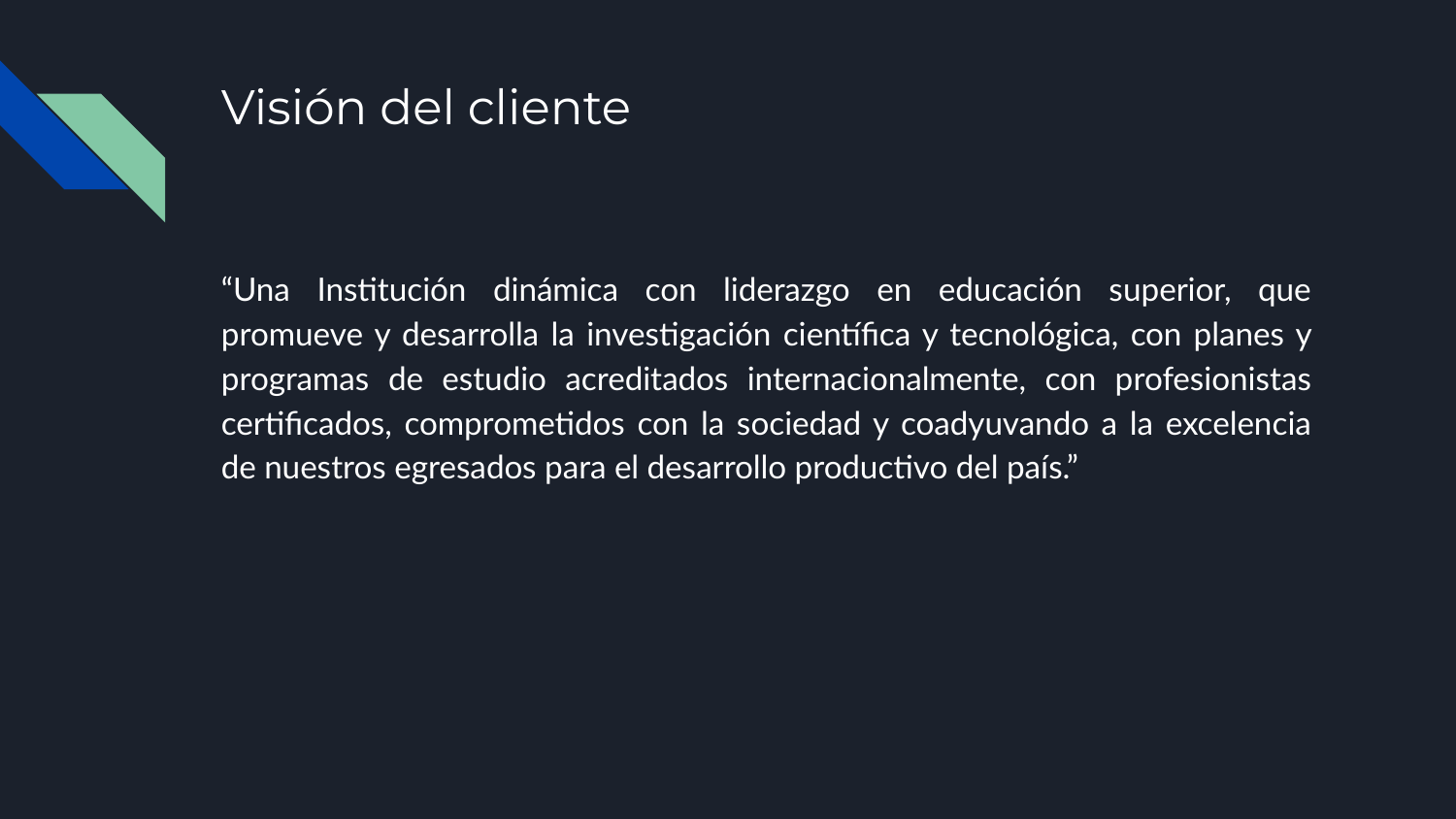

# Visión del cliente
“Una Institución dinámica con liderazgo en educación superior, que promueve y desarrolla la investigación científica y tecnológica, con planes y programas de estudio acreditados internacionalmente, con profesionistas certificados, comprometidos con la sociedad y coadyuvando a la excelencia de nuestros egresados para el desarrollo productivo del país.”